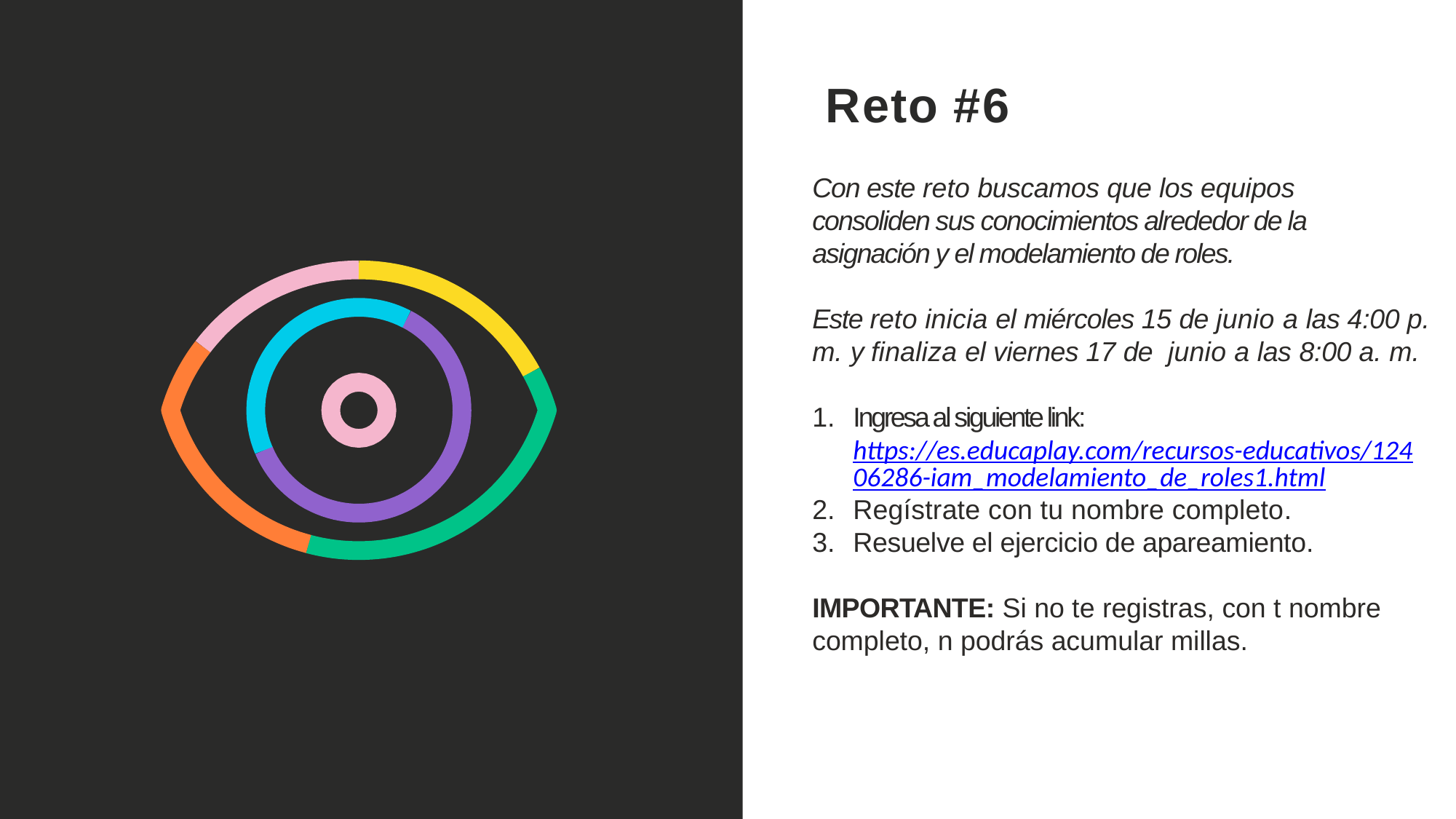

# Reto #6
Con este reto buscamos que los equipos consoliden sus conocimientos alrededor de la asignación y el modelamiento de roles.

Este reto inicia el miércoles 15 de junio a las 4:00 p. m. y finaliza el viernes 17 de  junio a las 8:00 a. m.

Ingresa al siguiente link:  https://es.educaplay.com/recursos-educativos/12406286-iam_modelamiento_de_roles1.html
Regístrate con tu nombre completo.
Resuelve el ejercicio de apareamiento.

IMPORTANTE: Si no te registras, con t nombre completo, n podrás acumular millas.